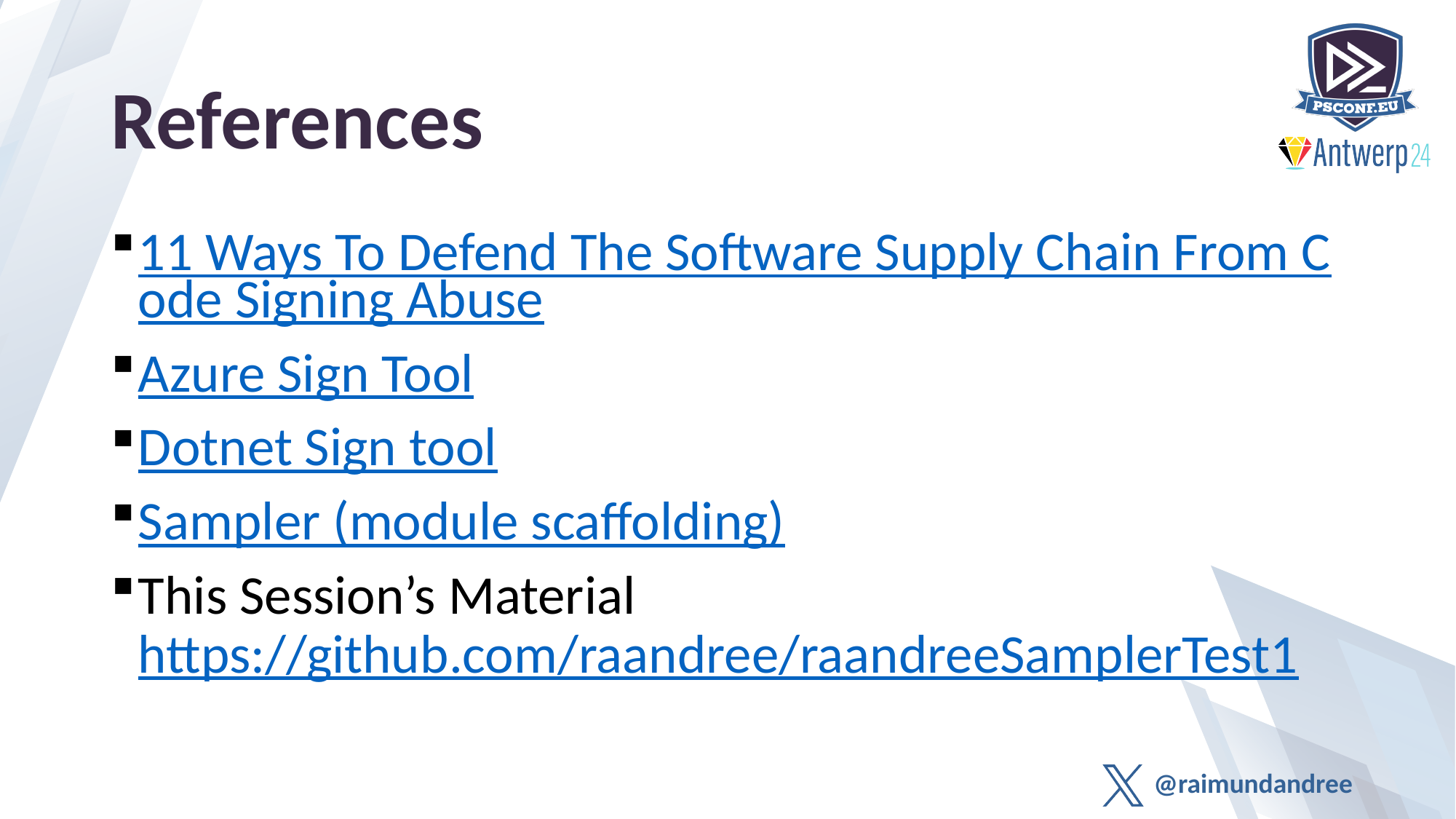

# References
11 Ways To Defend The Software Supply Chain From Code Signing Abuse
Azure Sign Tool
Dotnet Sign tool
Sampler (module scaffolding)
This Session’s Material https://github.com/raandree/raandreeSamplerTest1